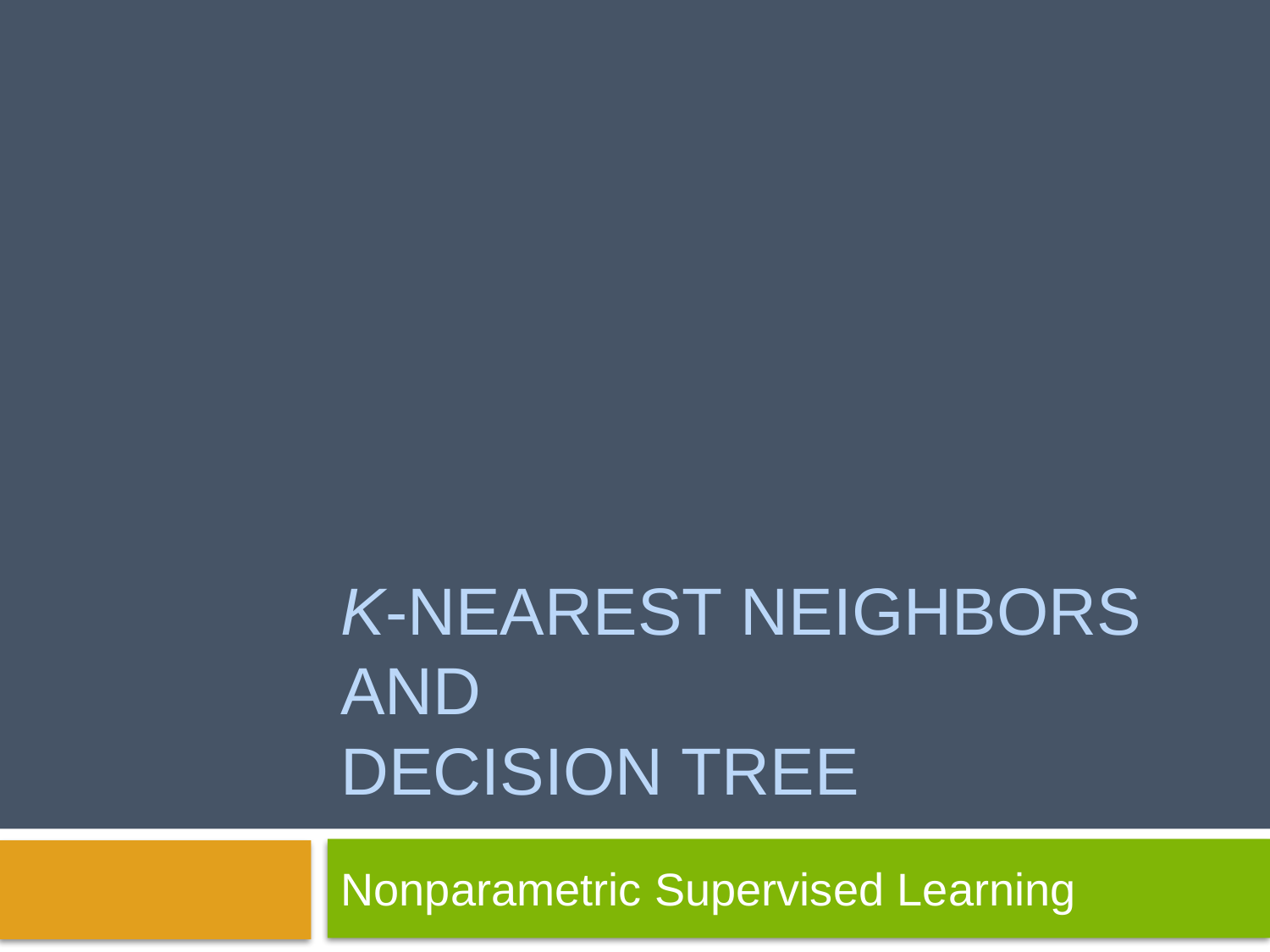

# k-Nearest neighbors and decision tree
Nonparametric Supervised Learning